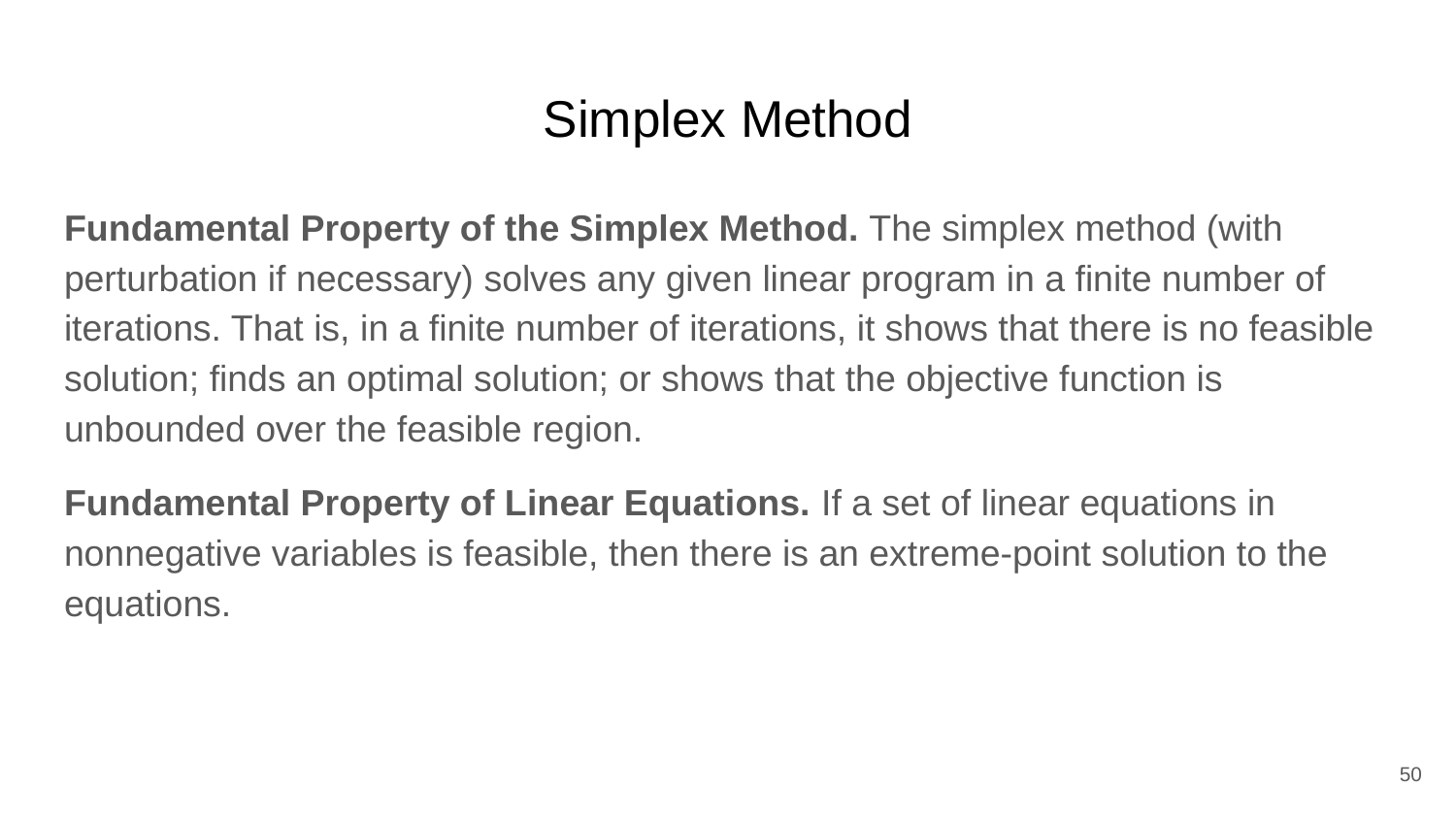

# Simplex Method
Fundamental Property of the Simplex Method. The simplex method (with perturbation if necessary) solves any given linear program in a finite number of iterations. That is, in a finite number of iterations, it shows that there is no feasible solution; finds an optimal solution; or shows that the objective function is unbounded over the feasible region.
Fundamental Property of Linear Equations. If a set of linear equations in nonnegative variables is feasible, then there is an extreme-point solution to the equations.

50